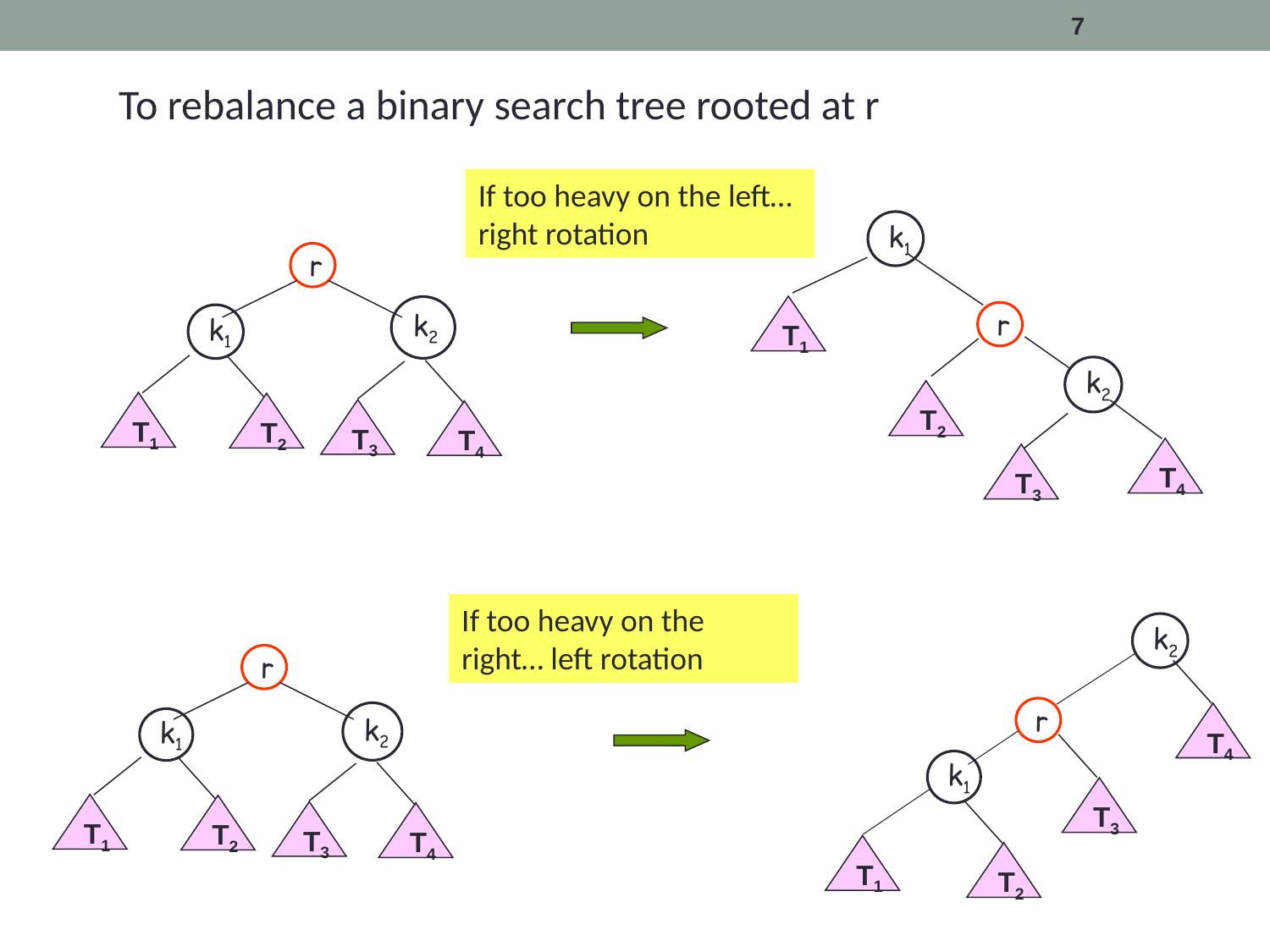

7
To rebalance a binary search tree rooted at r
If too heavy on the left…right rotation
k1
r

T1
k2
r
k1

k2
T2
T1
T2
T3

T4
T4
T3
If too heavy on the right… left rotation
k2
r

r
k2
T4
k1

k1
T3

T1
T2
T3
T4
T1
T2